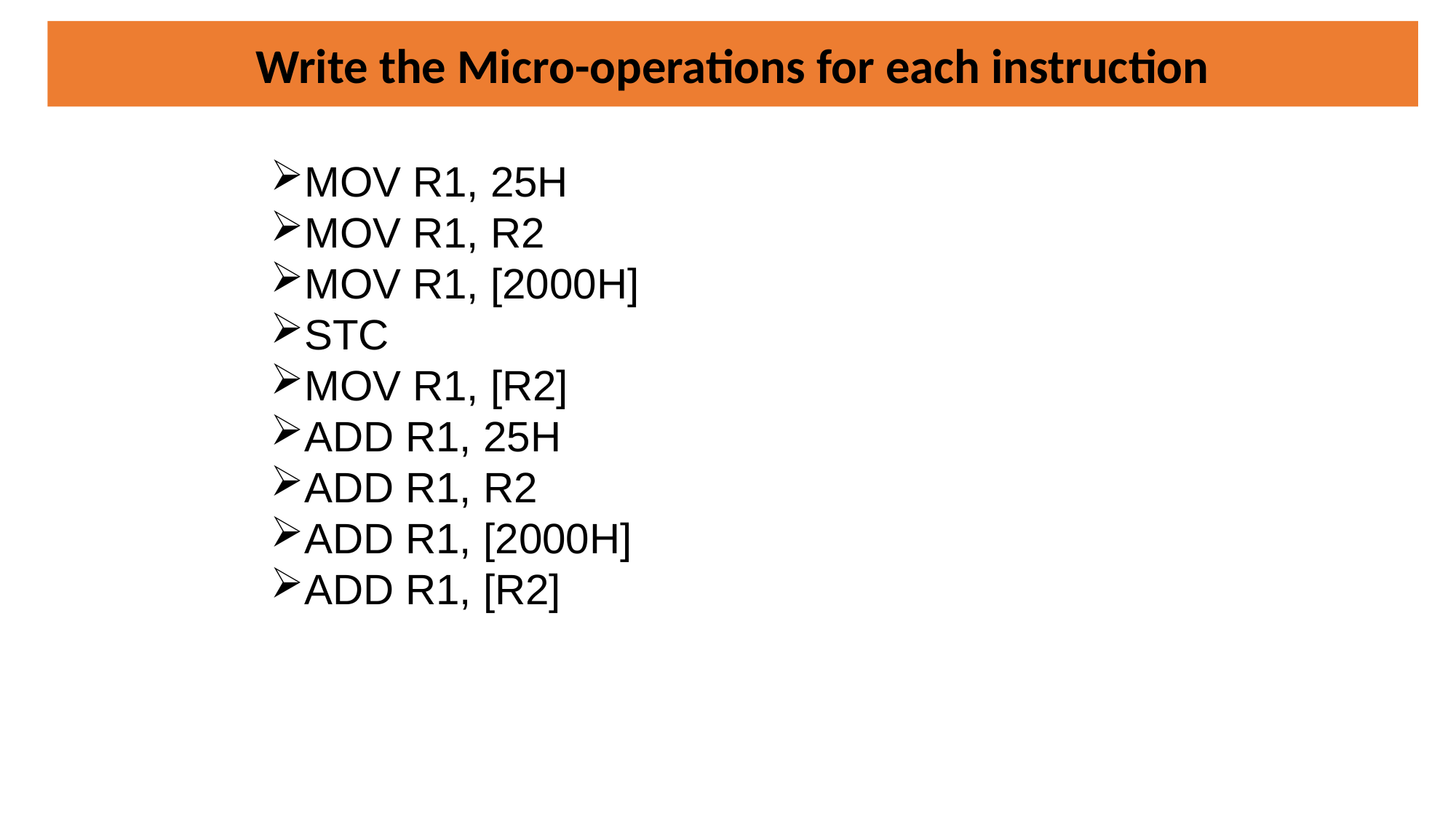

Write the Micro-operations for each instruction
MOV R1, 25H
MOV R1, R2
MOV R1, [2000H]
STC
MOV R1, [R2]
ADD R1, 25H
ADD R1, R2
ADD R1, [2000H]
ADD R1, [R2]